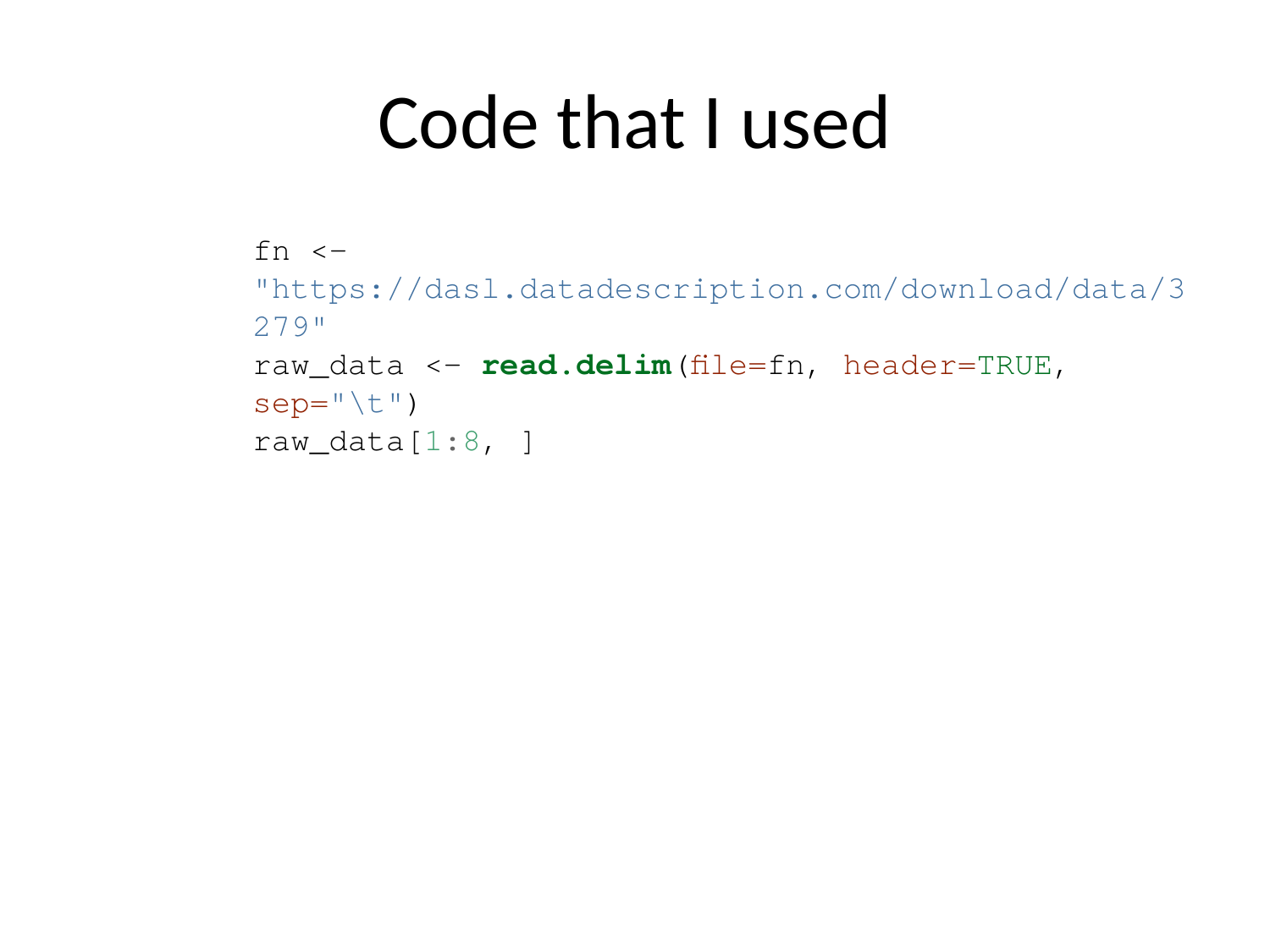

# Code that I used
fn <- "https://dasl.datadescription.com/download/data/3279"
raw_data <- read.delim(file=fn, header=TRUE, sep="\t")
raw_data[1:8, ]